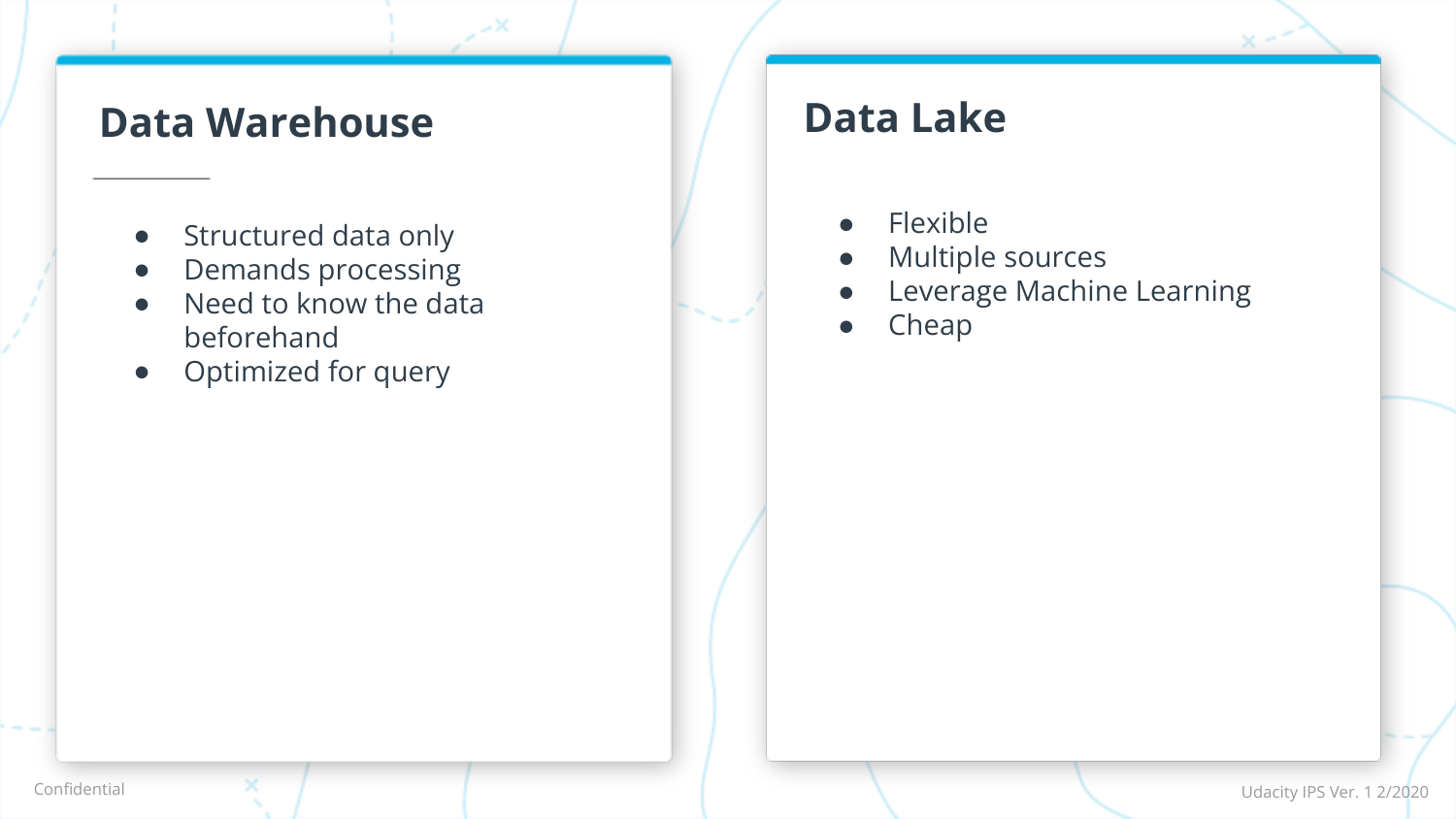

Data Lake

# Data Warehouse

Flexible
Multiple sources
Leverage Machine Learning
Cheap
Structured data only
Demands processing
Need to know the data beforehand
Optimized for query
Udacity IPS Ver. 1 2/2020